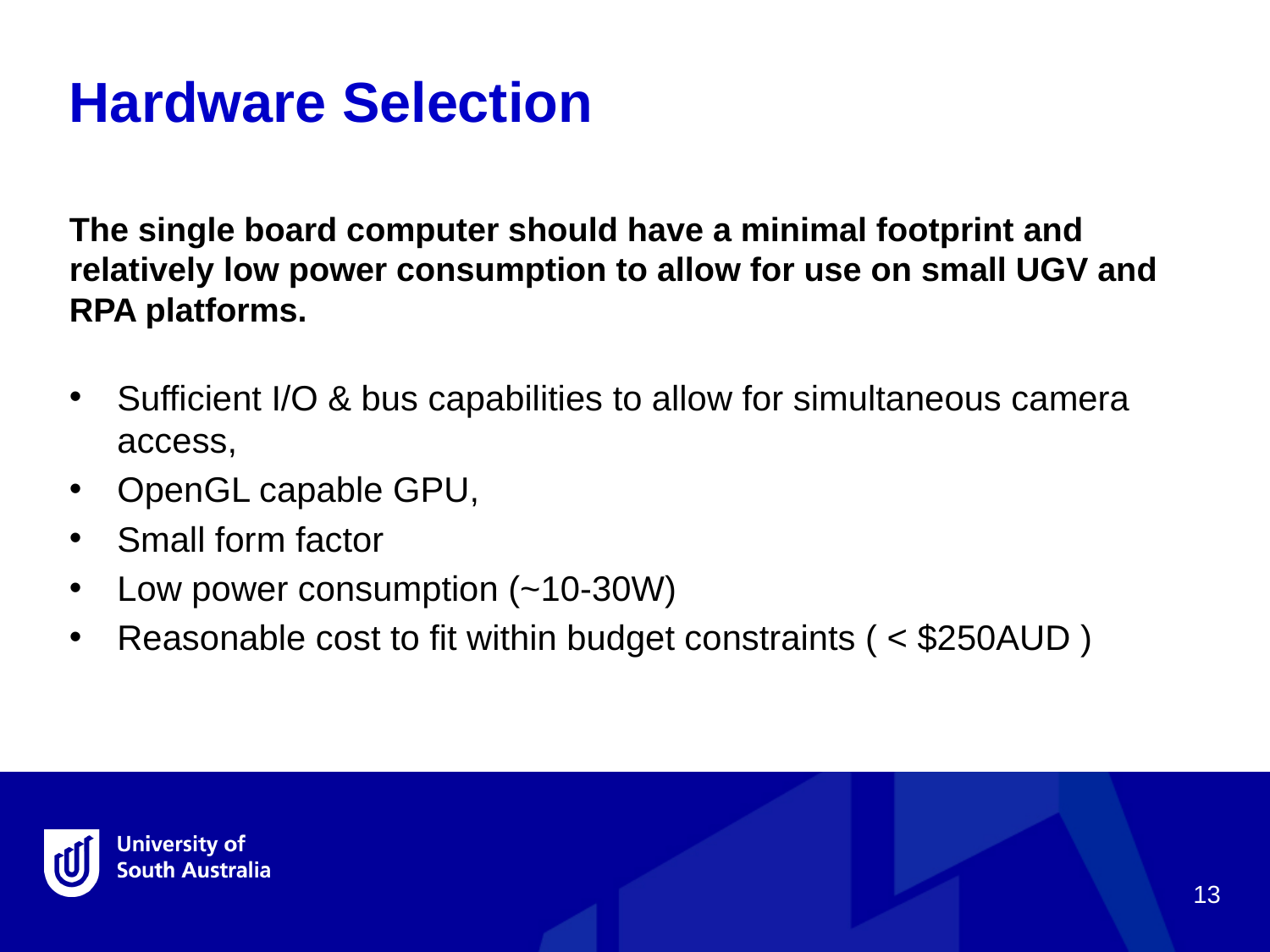

Hardware Selection
The single board computer should have a minimal footprint and relatively low power consumption to allow for use on small UGV and RPA platforms.
Sufficient I/O & bus capabilities to allow for simultaneous camera access,
OpenGL capable GPU,
Small form factor
Low power consumption (~10-30W)
Reasonable cost to fit within budget constraints ( < $250AUD )
13